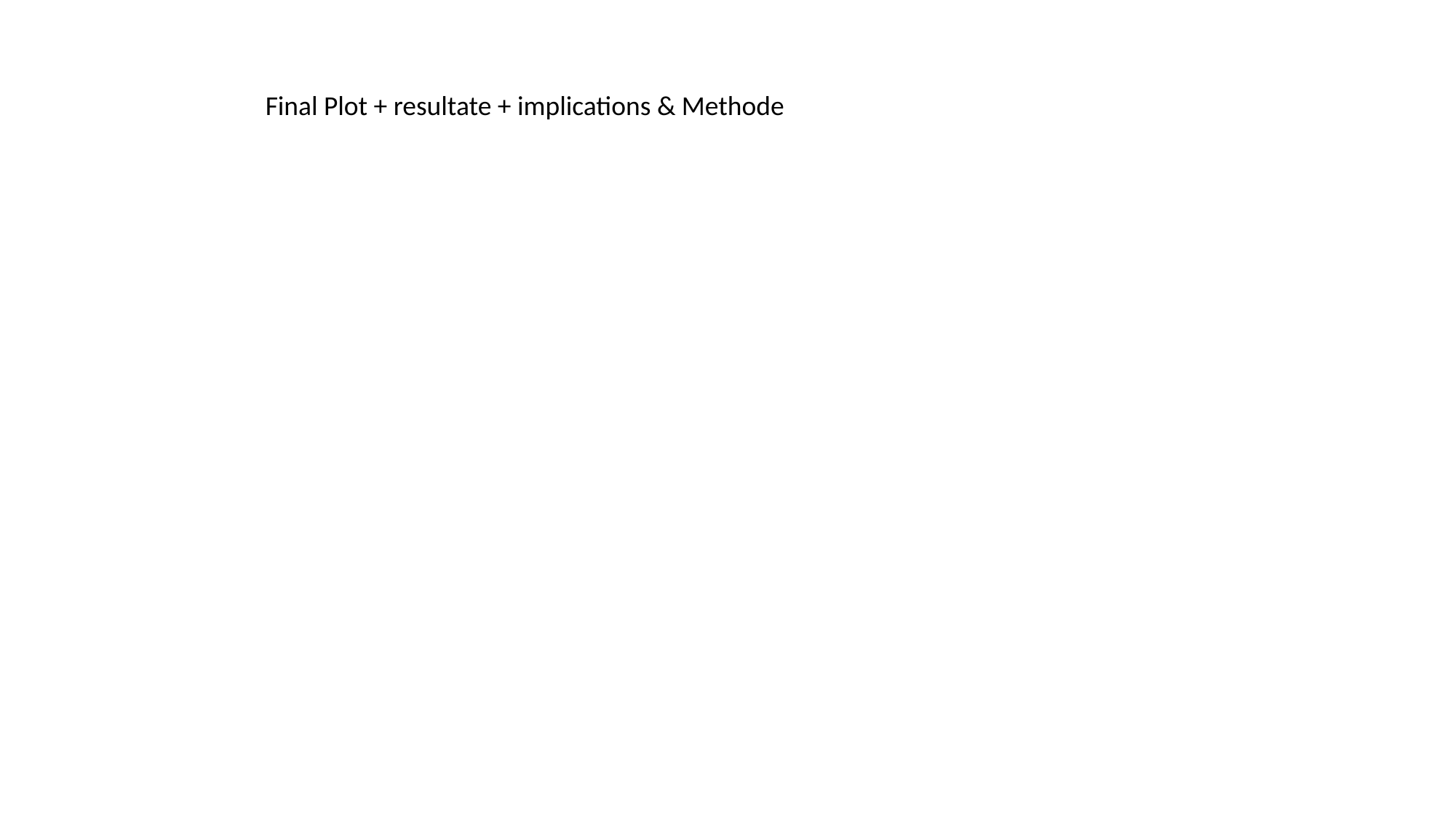

Final Plot + resultate + implications & Methode